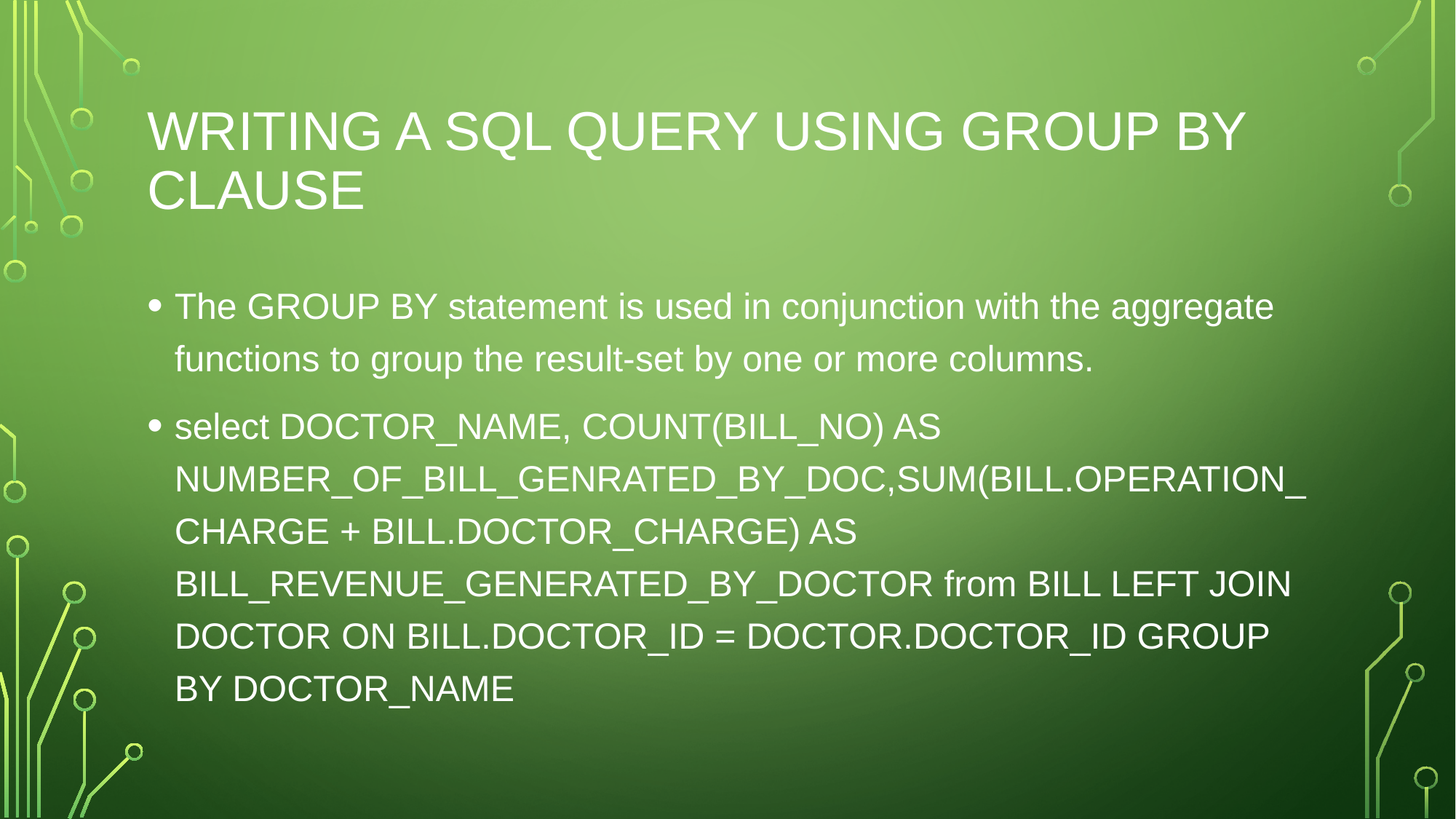

# Writing a sql query using group by clause
The GROUP BY statement is used in conjunction with the aggregate functions to group the result-set by one or more columns.
select DOCTOR_NAME, COUNT(BILL_NO) AS NUMBER_OF_BILL_GENRATED_BY_DOC,SUM(BILL.OPERATION_CHARGE + BILL.DOCTOR_CHARGE) AS BILL_REVENUE_GENERATED_BY_DOCTOR from BILL LEFT JOIN DOCTOR ON BILL.DOCTOR_ID = DOCTOR.DOCTOR_ID GROUP BY DOCTOR_NAME